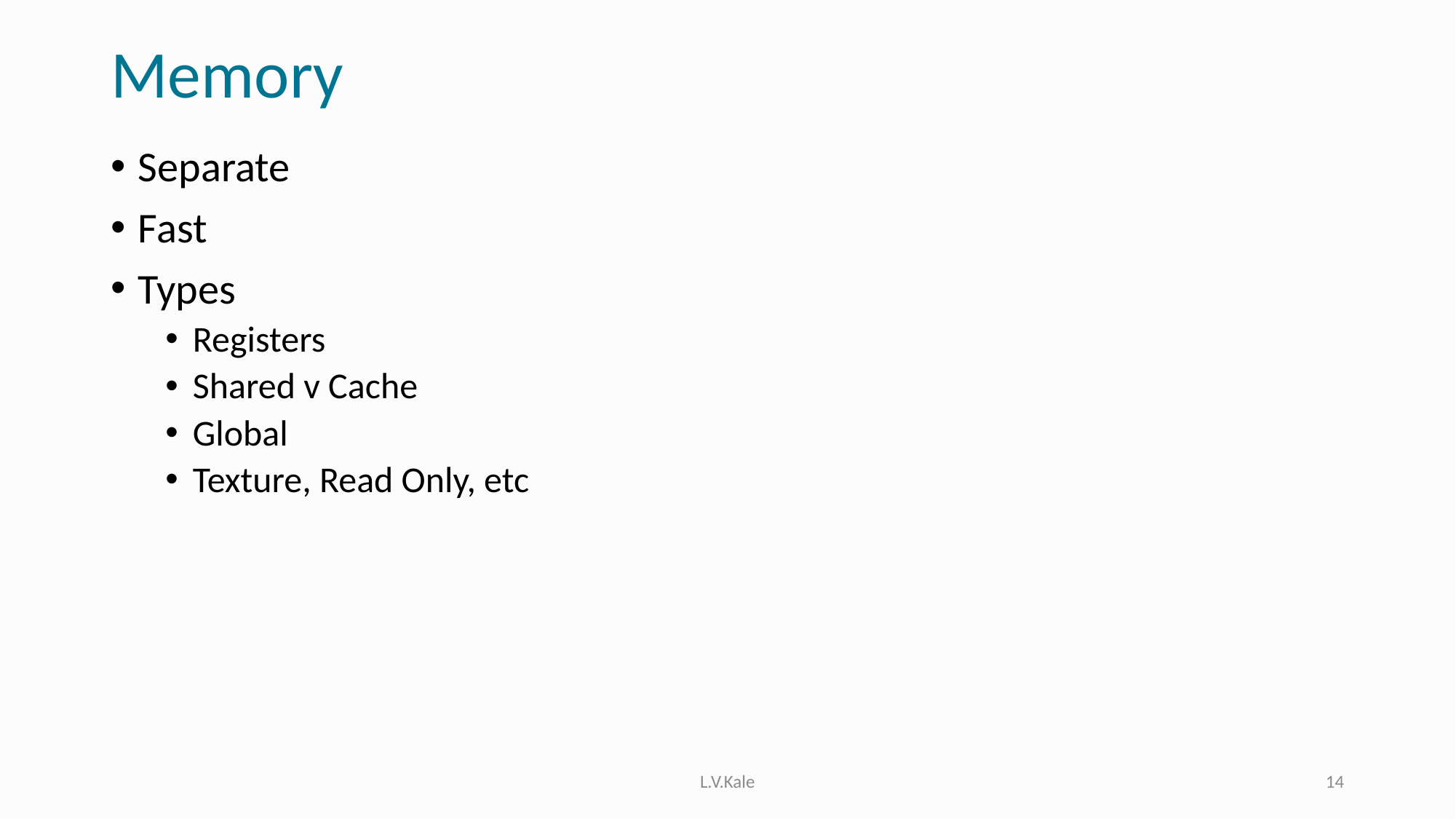

# Memory
Separate
Fast
Types
Registers
Shared v Cache
Global
Texture, Read Only, etc
L.V.Kale
14